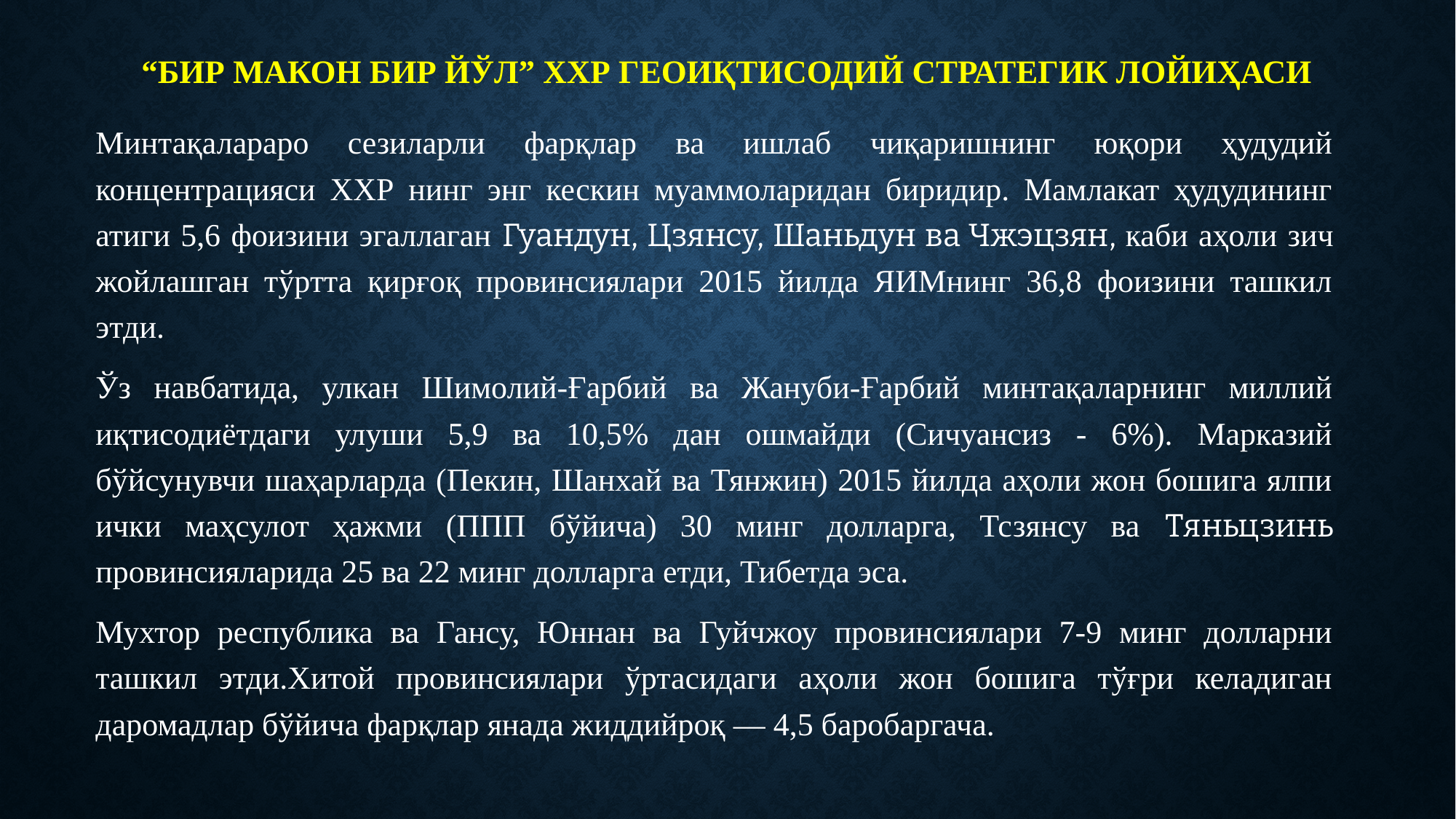

# “БИР МАКОН БИР ЙЎЛ” ХХР ГЕОИҚТИСОДИЙ СТРАТЕГИК ЛОЙИҲАСИ
Минтақалараро сезиларли фарқлар ва ишлаб чиқаришнинг юқори ҳудудий концентрацияси ХХР нинг энг кескин муаммоларидан биридир. Мамлакат ҳудудининг атиги 5,6 фоизини эгаллаган Гуандун, Цзянсу, Шаньдун ва Чжэцзян, каби аҳоли зич жойлашган тўртта қирғоқ провинсиялари 2015 йилда ЯИМнинг 36,8 фоизини ташкил этди.
Ўз навбатида, улкан Шимолий-Ғарбий ва Жануби-Ғарбий минтақаларнинг миллий иқтисодиётдаги улуши 5,9 ва 10,5% дан ошмайди (Сичуансиз - 6%). Марказий бўйсунувчи шаҳарларда (Пекин, Шанхай ва Тянжин) 2015 йилда аҳоли жон бошига ялпи ички маҳсулот ҳажми (ППП бўйича) 30 минг долларга, Тсзянсу ва Тяньцзинь провинсияларида 25 ва 22 минг долларга етди, Тибетда эса.
Мухтор республика ва Гансу, Юннан ва Гуйчжоу провинсиялари 7-9 минг долларни ташкил этди.Хитой провинсиялари ўртасидаги аҳоли жон бошига тўғри келадиган даромадлар бўйича фарқлар янада жиддийроқ — 4,5 баробаргача.